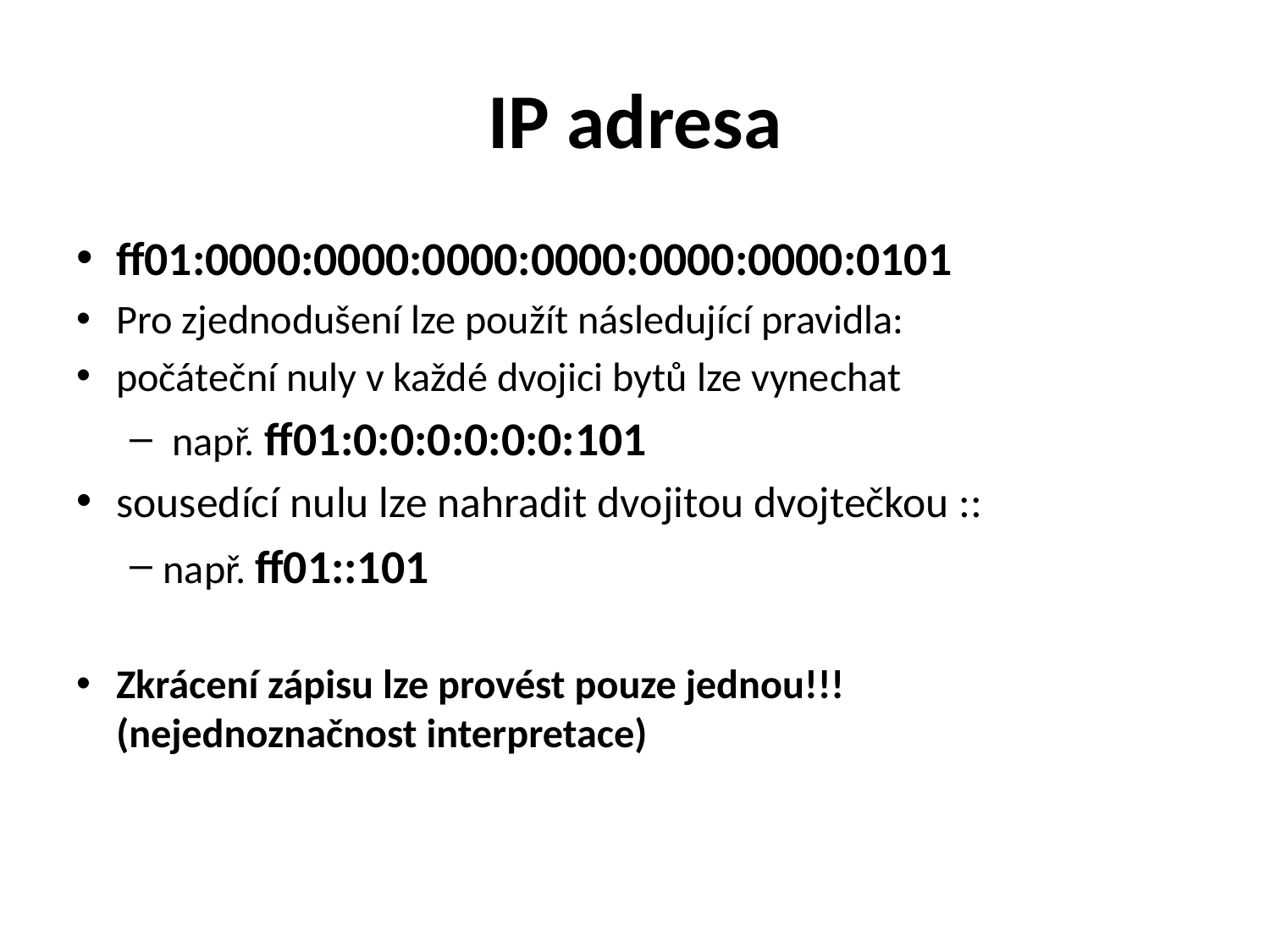

# IP adresa
ff01:0000:0000:0000:0000:0000:0000:0101
Pro zjednodušení lze použít následující pravidla:
počáteční nuly v každé dvojici bytů lze vynechat
 např. ff01:0:0:0:0:0:0:101
sousedící nulu lze nahradit dvojitou dvojtečkou ::
např. ff01::101

Zkrácení zápisu lze provést pouze jednou!!!
(nejednoznačnost interpretace)